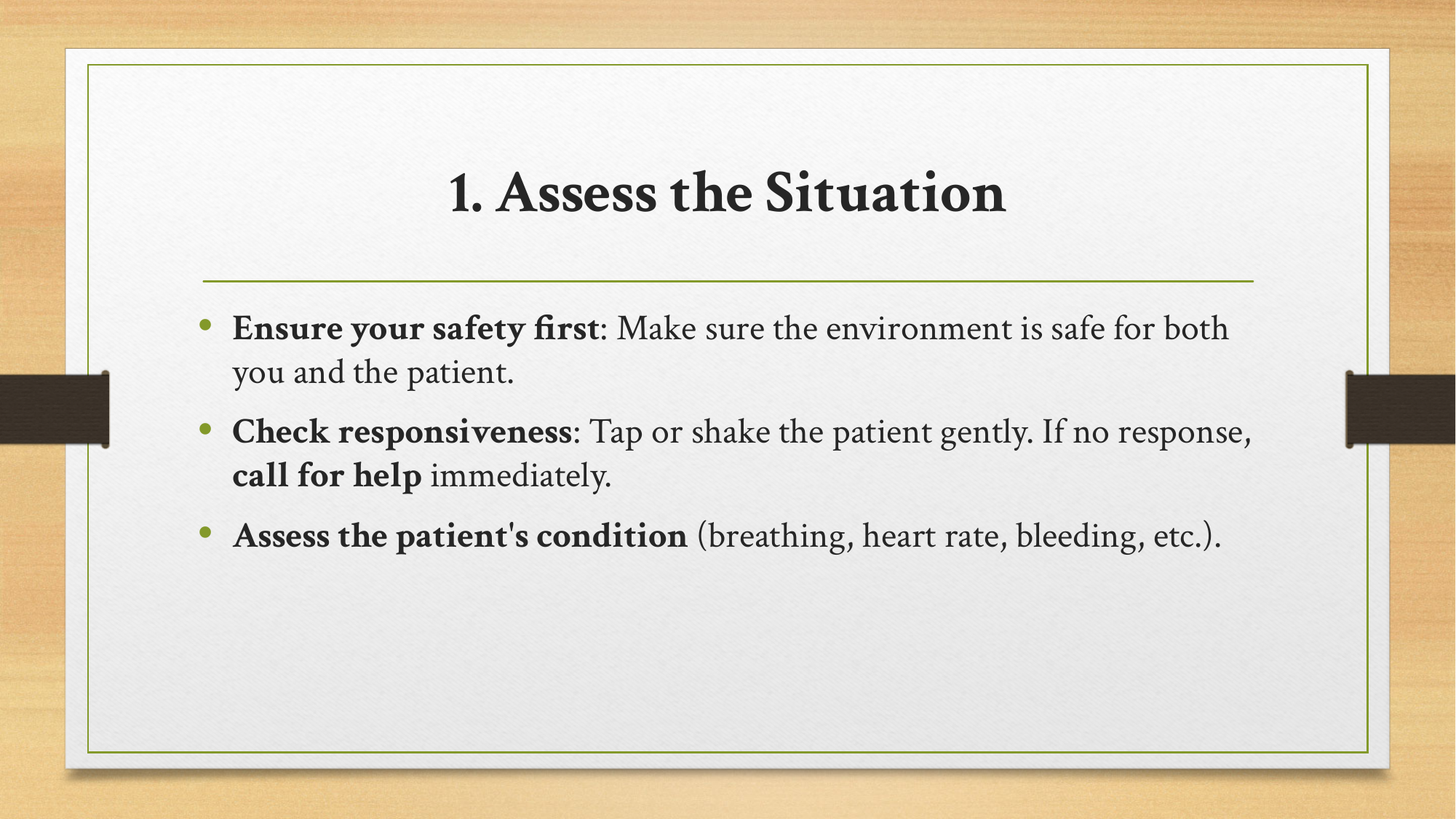

# 1. Assess the Situation
Ensure your safety first: Make sure the environment is safe for both you and the patient.
Check responsiveness: Tap or shake the patient gently. If no response, call for help immediately.
Assess the patient's condition (breathing, heart rate, bleeding, etc.).